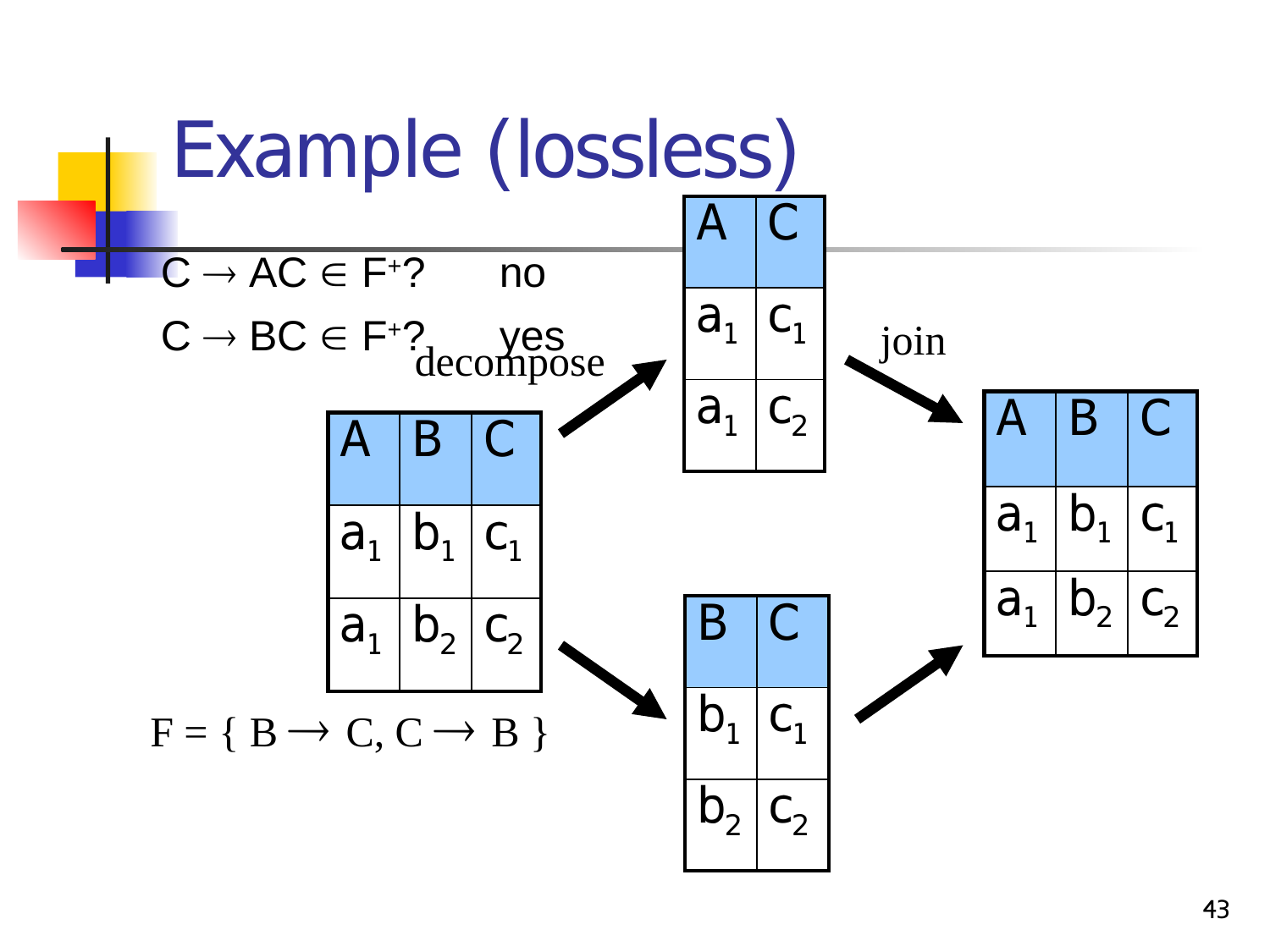

# Example (lossless)
| A | C |
| --- | --- |
| a1 | c1 |
| a1 | c2 |
C → AC ∈ F+?
no
C → BC ∈ F+?
yes
join
decompose

| A | B | C |
| --- | --- | --- |
| a1 | b1 | c1 |
| a1 | b2 | c2 |
| A | B | C |
| --- | --- | --- |
| a1 | b1 | c1 |
| a1 | b2 | c2 |
| B | C |
| --- | --- |
| b1 | c1 |
| b2 | c2 |

F = { B → C, C → B }
43